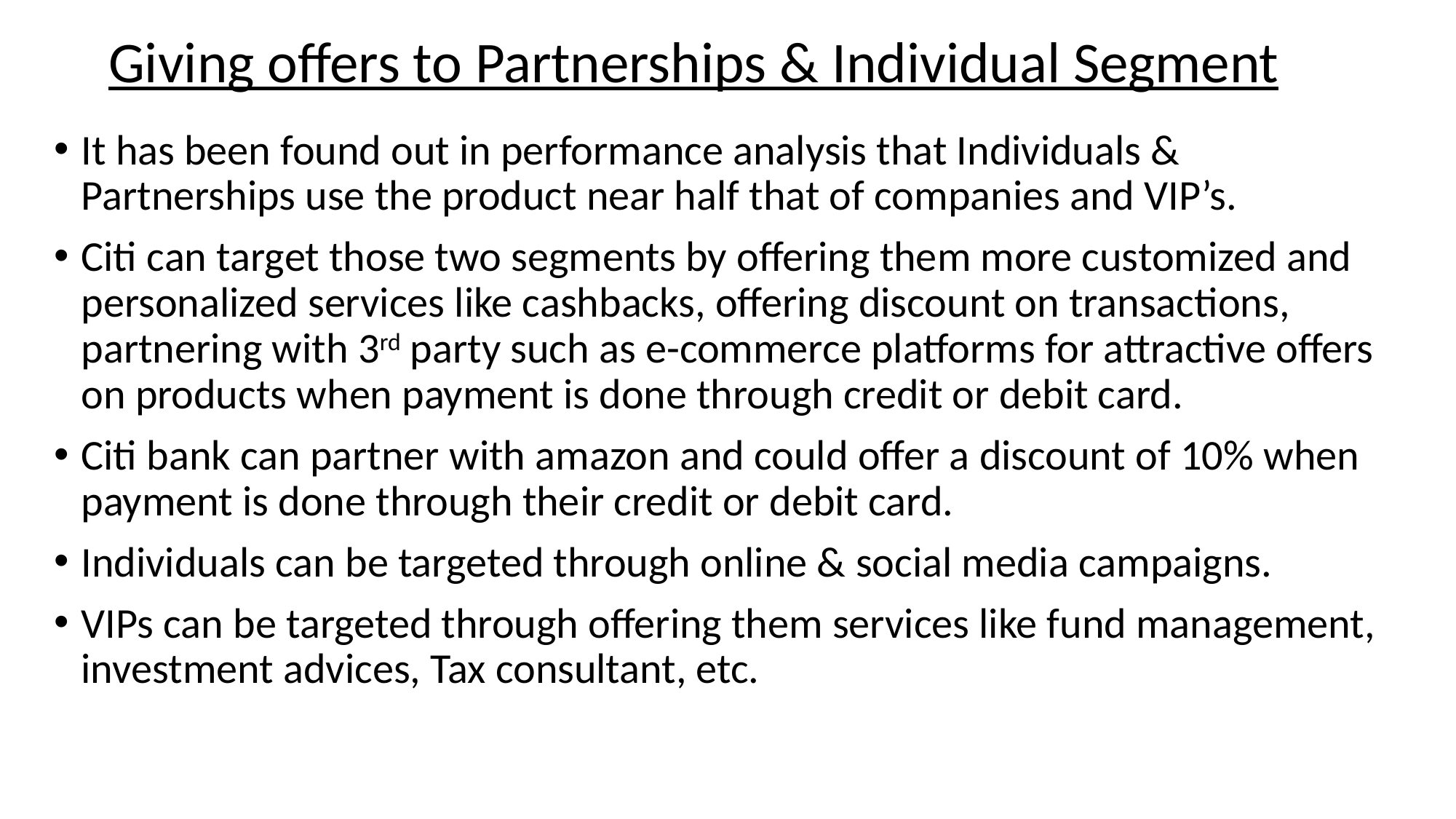

# Giving offers to Partnerships & Individual Segment
It has been found out in performance analysis that Individuals & Partnerships use the product near half that of companies and VIP’s.
Citi can target those two segments by offering them more customized and personalized services like cashbacks, offering discount on transactions, partnering with 3rd party such as e-commerce platforms for attractive offers on products when payment is done through credit or debit card.
Citi bank can partner with amazon and could offer a discount of 10% when payment is done through their credit or debit card.
Individuals can be targeted through online & social media campaigns.
VIPs can be targeted through offering them services like fund management, investment advices, Tax consultant, etc.